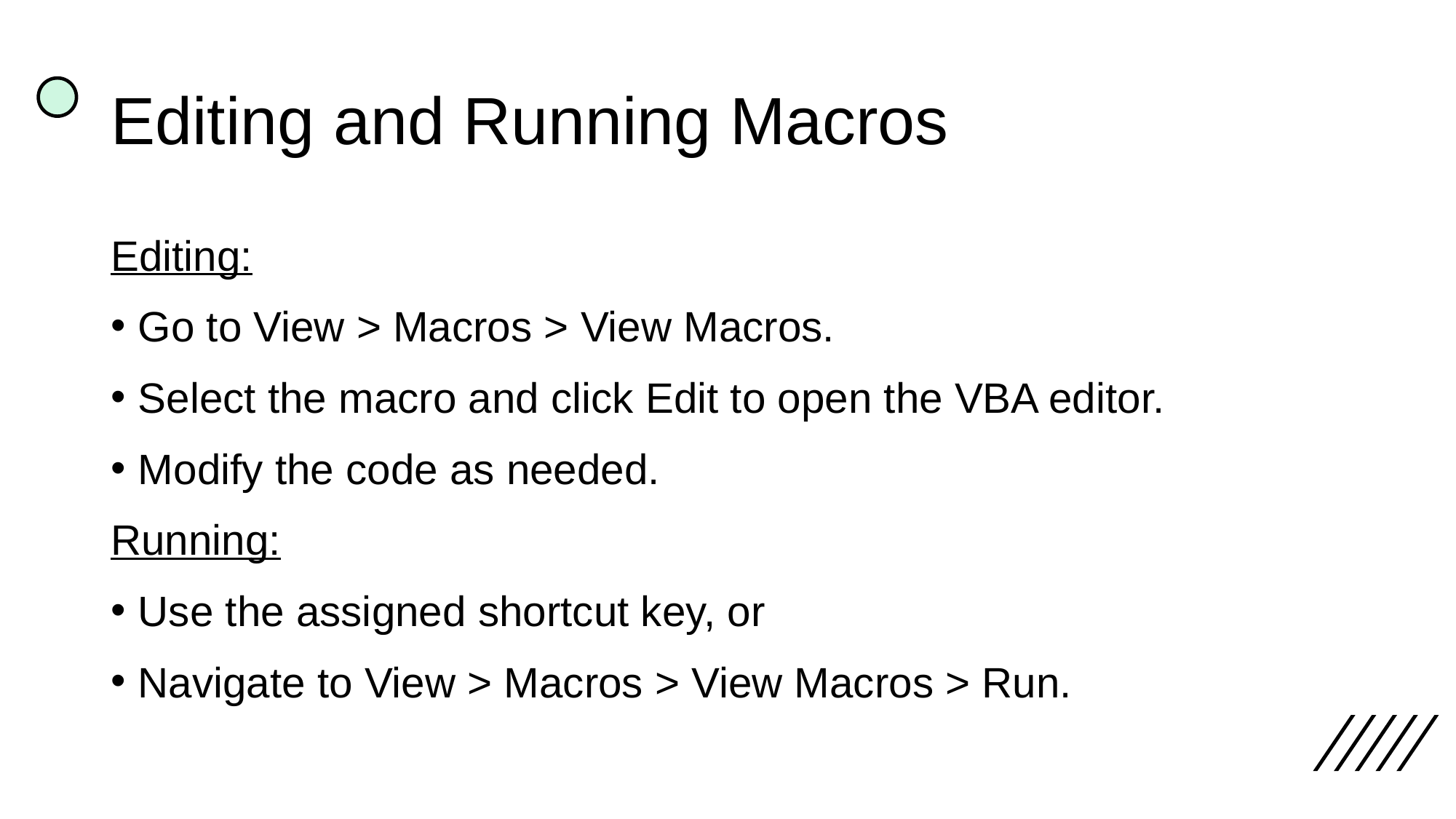

# Editing and Running Macros
Editing:
Go to View > Macros > View Macros.
Select the macro and click Edit to open the VBA editor.
Modify the code as needed.
Running:
Use the assigned shortcut key, or
Navigate to View > Macros > View Macros > Run.